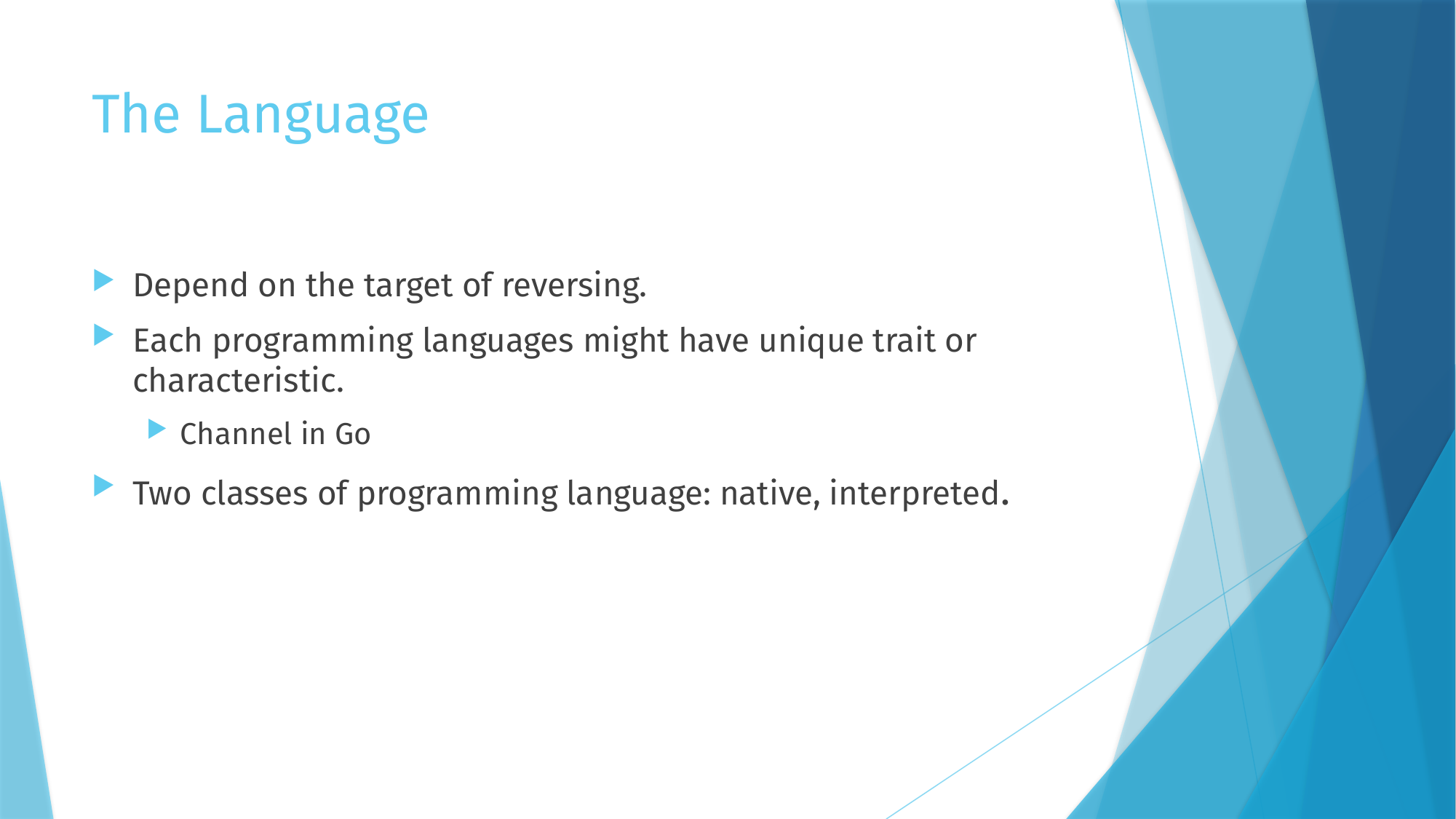

# The Language
Depend on the target of reversing.
Each programming languages might have unique trait or characteristic.
Channel in Go
Two classes of programming language: native, interpreted.